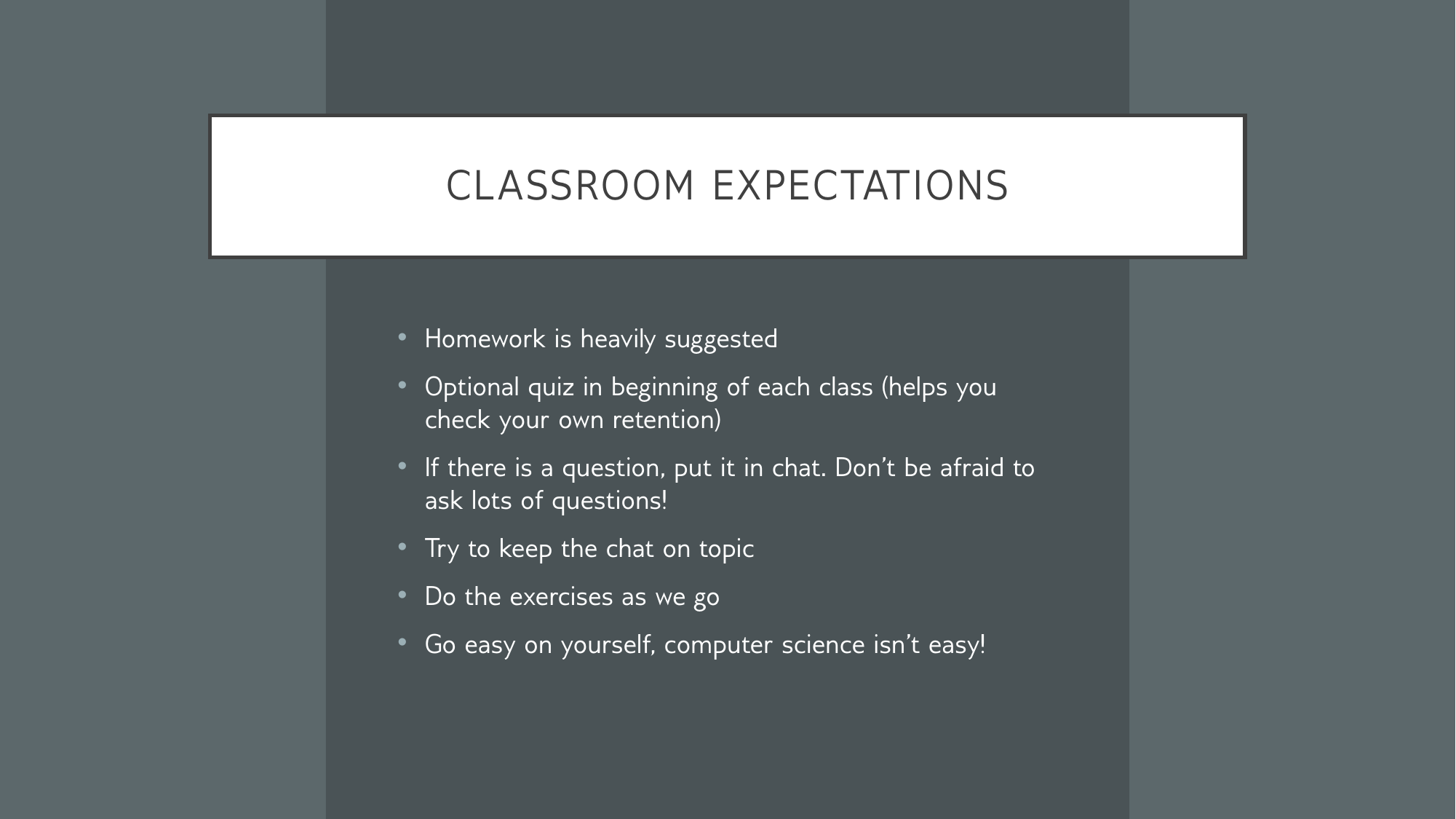

# Classroom expectations
Homework is heavily suggested
Optional quiz in beginning of each class (helps you check your own retention)
If there is a question, put it in chat. Don’t be afraid to ask lots of questions!
Try to keep the chat on topic
Do the exercises as we go
Go easy on yourself, computer science isn’t easy!